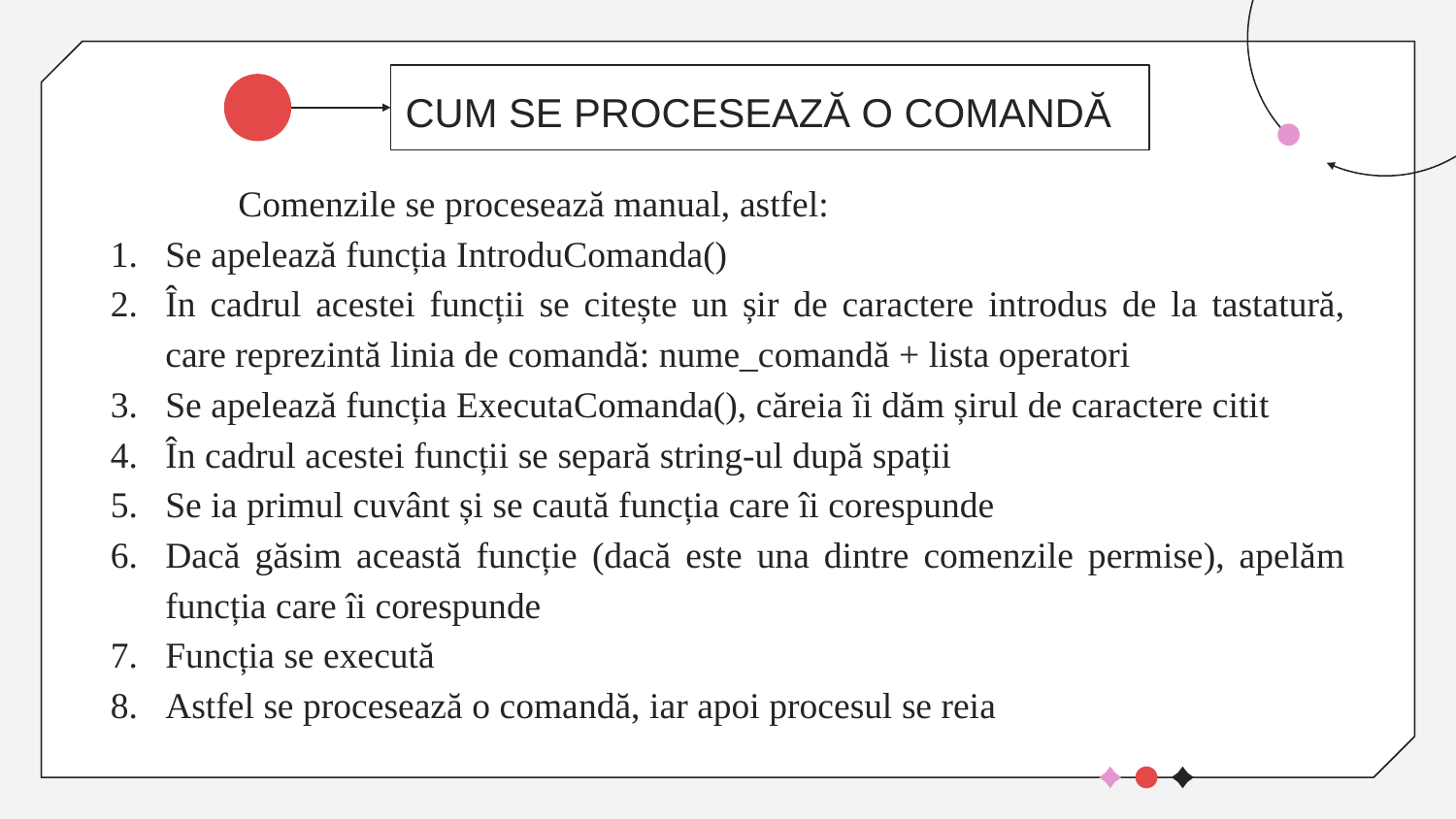

CUM SE PROCESEAZĂ O COMANDĂ

	Comenzile se procesează manual, astfel:
Se apelează funcția IntroduComanda()
În cadrul acestei funcții se citește un șir de caractere introdus de la tastatură, care reprezintă linia de comandă: nume_comandă + lista operatori
Se apelează funcția ExecutaComanda(), căreia îi dăm șirul de caractere citit
În cadrul acestei funcții se separă string-ul după spații
Se ia primul cuvânt și se caută funcția care îi corespunde
Dacă găsim această funcție (dacă este una dintre comenzile permise), apelăm funcția care îi corespunde
Funcția se execută
Astfel se procesează o comandă, iar apoi procesul se reia